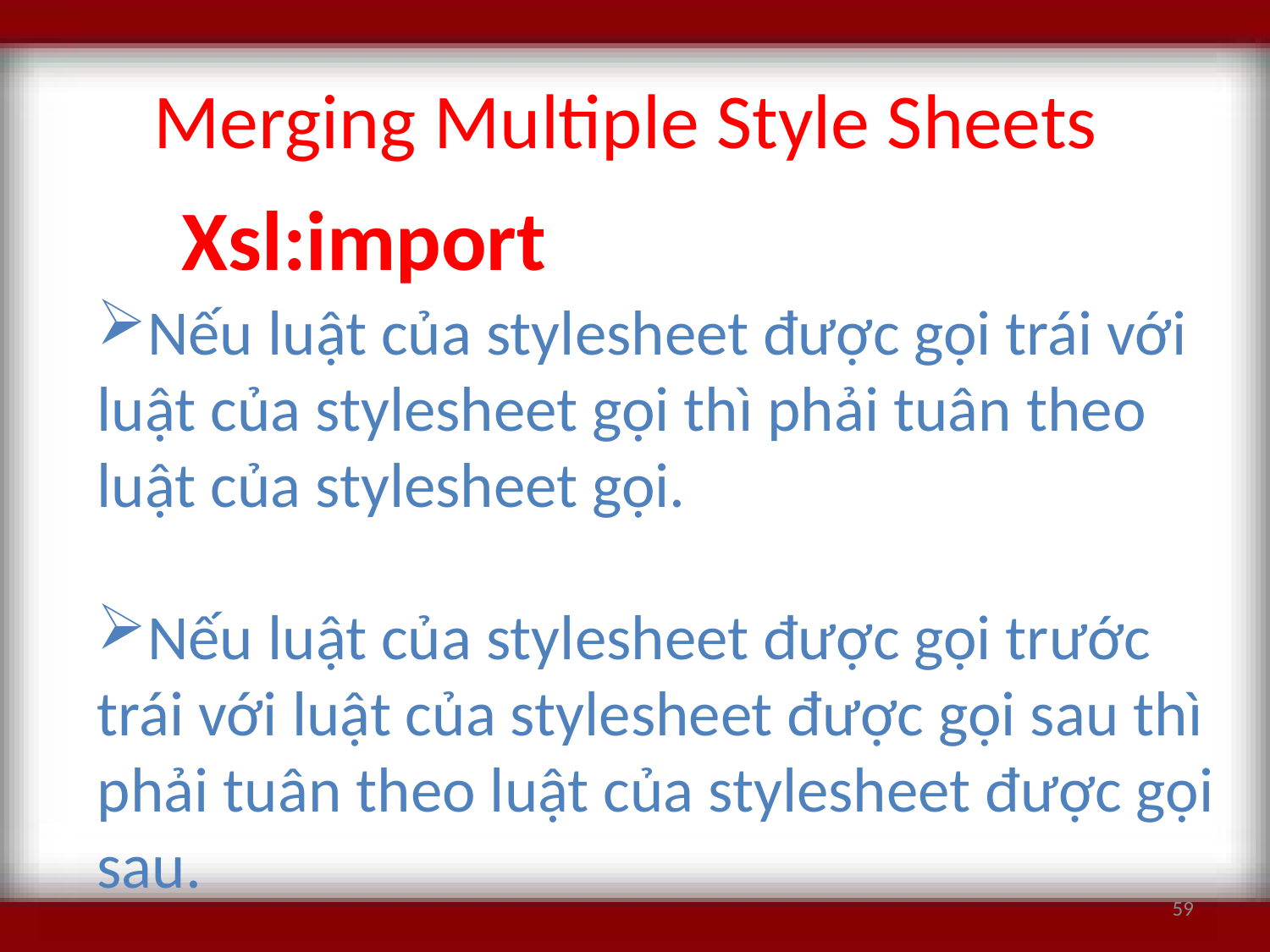

# Merging Multiple Style Sheets
Xsl:import
Nếu luật của stylesheet được gọi trái với luật của stylesheet gọi thì phải tuân theo
luật của stylesheet gọi.

Nếu luật của stylesheet được gọi trước trái với luật của stylesheet được gọi sau thì phải tuân theo luật của stylesheet được gọi sau.
59